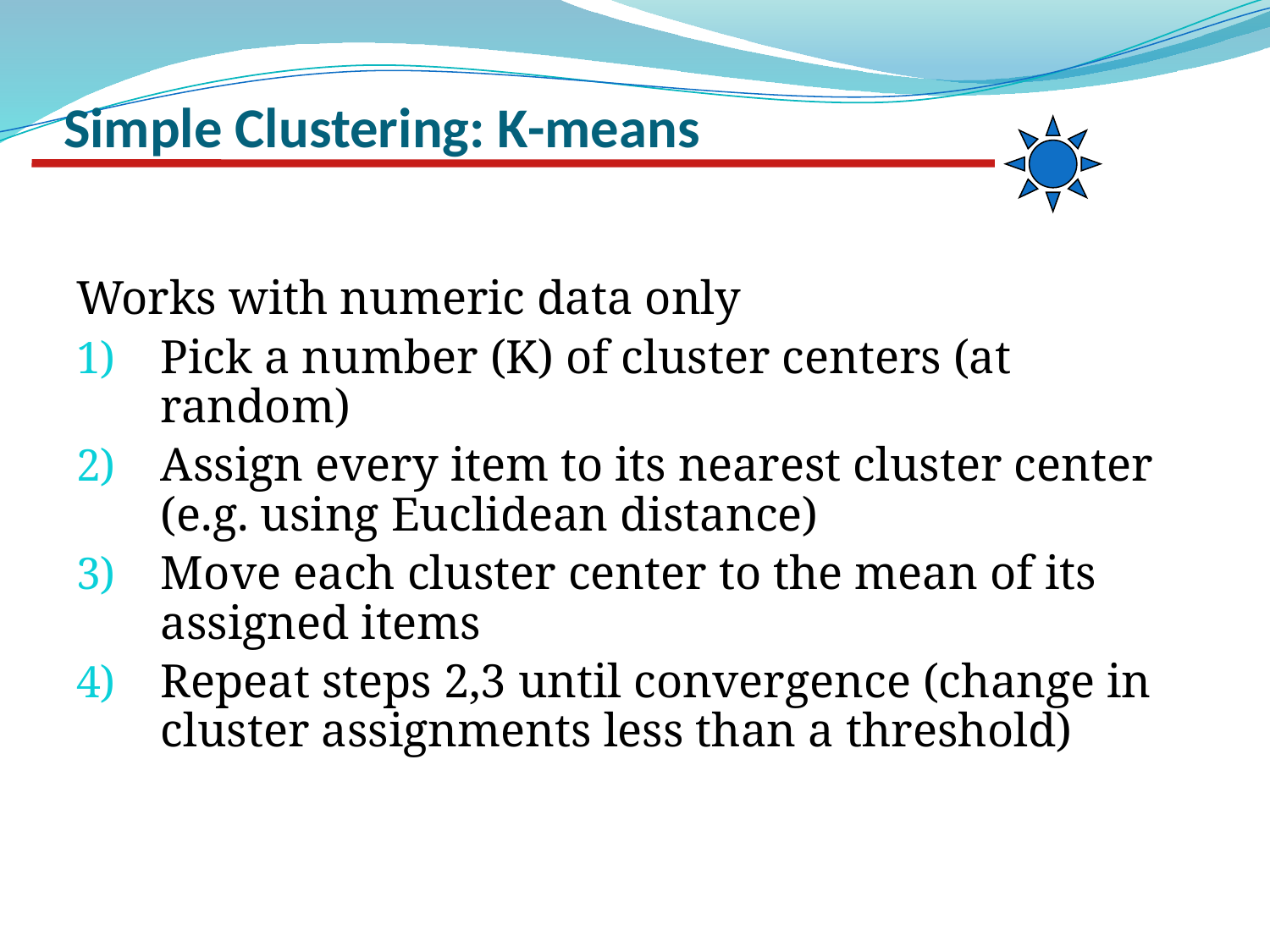

# Simple Clustering: K-means

Works with numeric data only
Pick a number (K) of cluster centers (at random)
Assign every item to its nearest cluster center (e.g. using Euclidean distance)
Move each cluster center to the mean of its assigned items
Repeat steps 2,3 until convergence (change in cluster assignments less than a threshold)